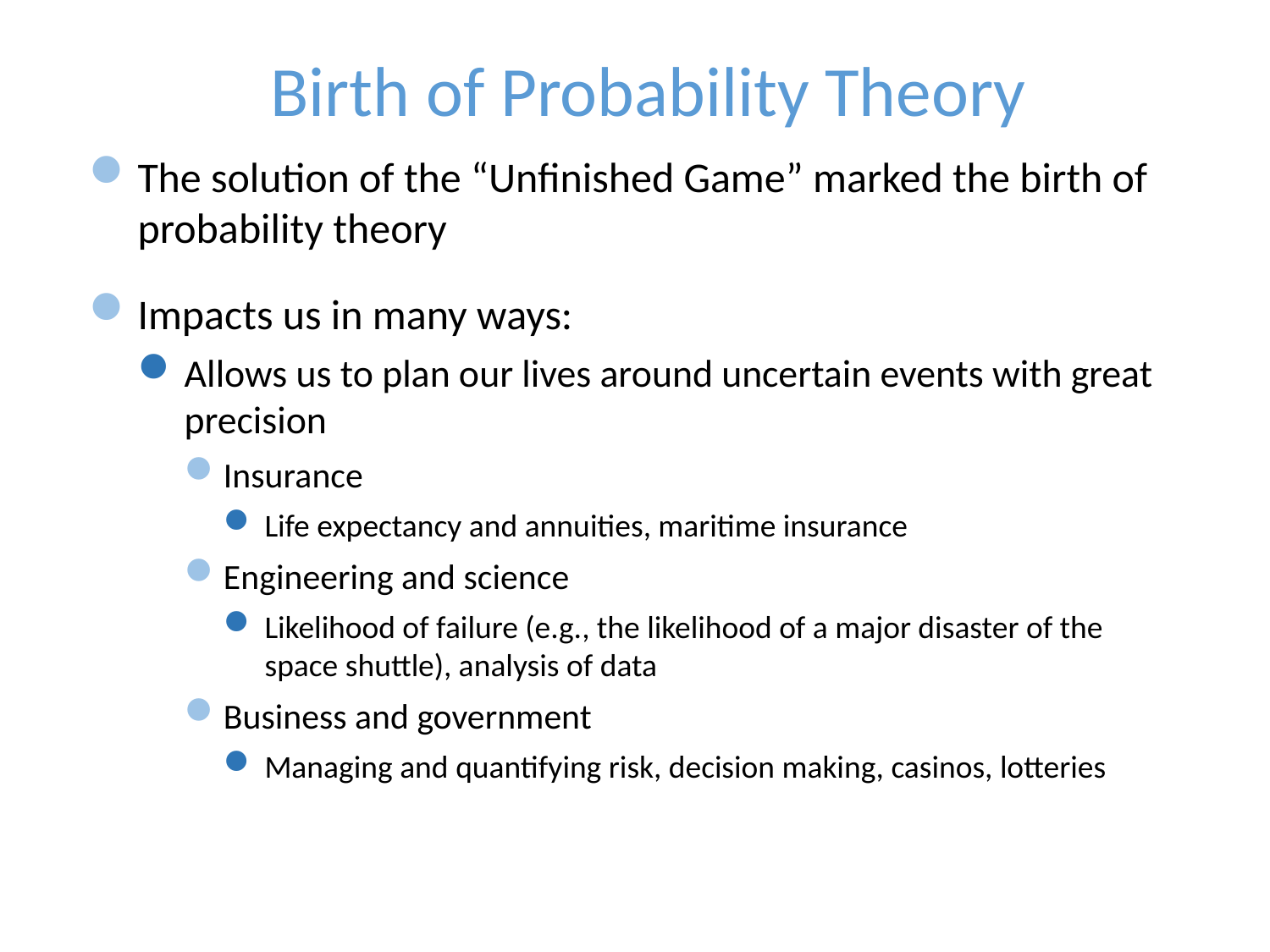

# Birth of Probability Theory
The solution of the “Unfinished Game” marked the birth of probability theory
Impacts us in many ways:
Allows us to plan our lives around uncertain events with great precision
Insurance
Life expectancy and annuities, maritime insurance
Engineering and science
Likelihood of failure (e.g., the likelihood of a major disaster of the space shuttle), analysis of data
Business and government
Managing and quantifying risk, decision making, casinos, lotteries
1/14/24
12